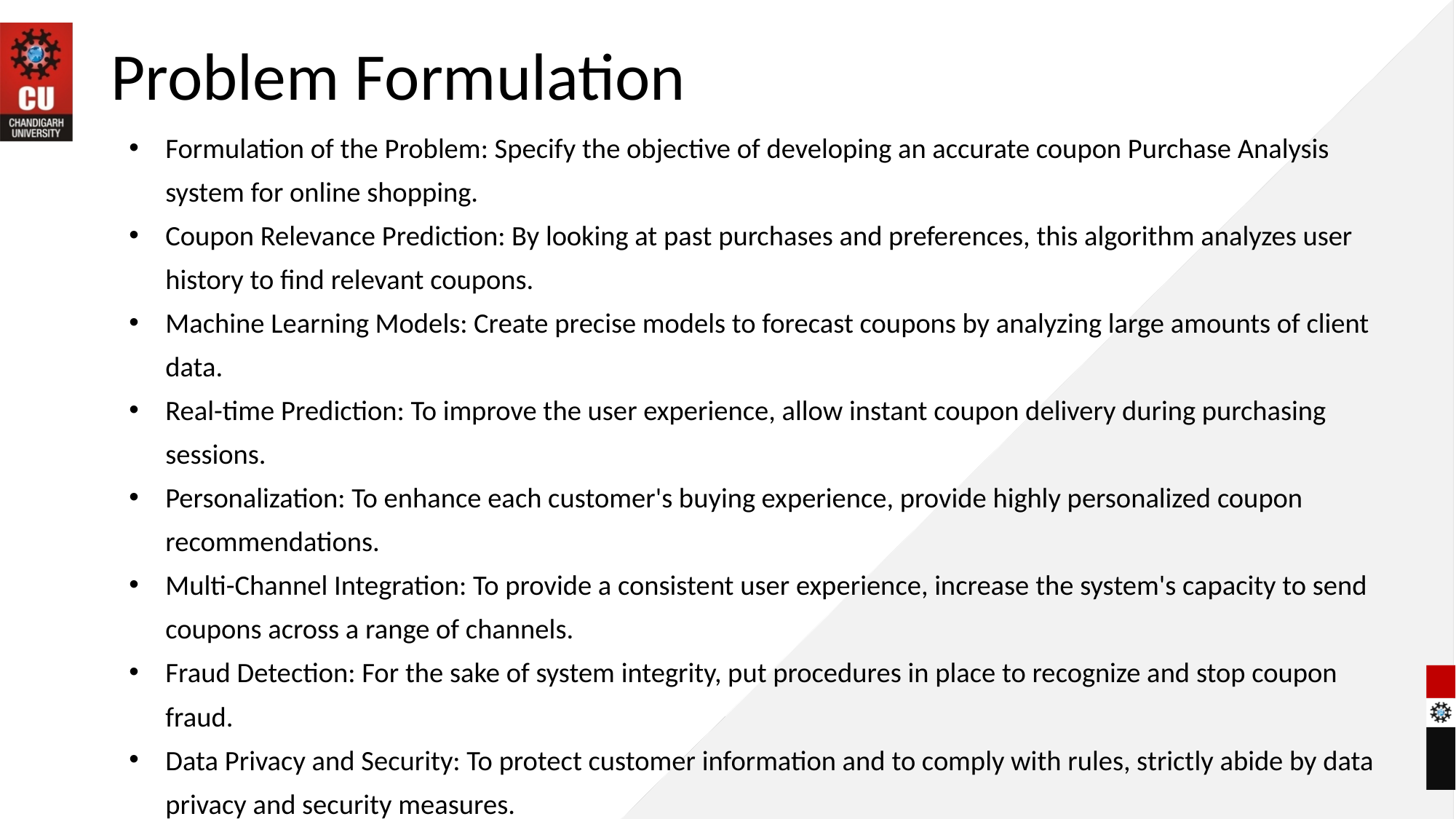

# Problem Formulation
Formulation of the Problem: Specify the objective of developing an accurate coupon Purchase Analysis system for online shopping.
Coupon Relevance Prediction: By looking at past purchases and preferences, this algorithm analyzes user history to find relevant coupons.
Machine Learning Models: Create precise models to forecast coupons by analyzing large amounts of client data.
Real-time Prediction: To improve the user experience, allow instant coupon delivery during purchasing sessions.
Personalization: To enhance each customer's buying experience, provide highly personalized coupon recommendations.
Multi-Channel Integration: To provide a consistent user experience, increase the system's capacity to send coupons across a range of channels.
Fraud Detection: For the sake of system integrity, put procedures in place to recognize and stop coupon fraud.
Data Privacy and Security: To protect customer information and to comply with rules, strictly abide by data privacy and security measures.